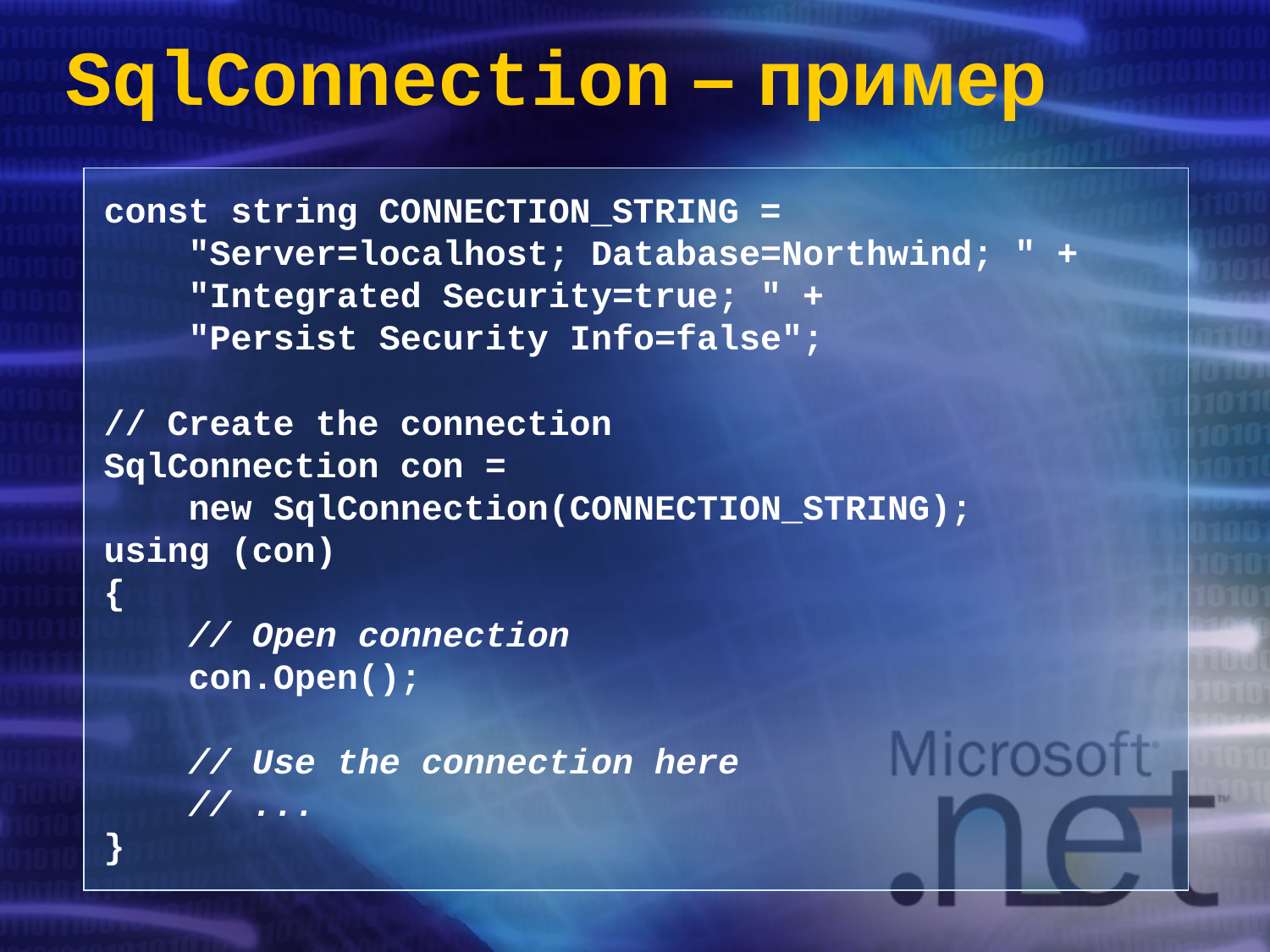

# SqlConnection – пример
const string CONNECTION_STRING =
    "Server=localhost; Database=Northwind; " +
    "Integrated Security=true; " +
    "Persist Security Info=false";

// Create the connection
SqlConnection con =
    new SqlConnection(CONNECTION_STRING);
using (con)
{
    // Open connection
    con.Open();

    // Use the connection here
    // ...
}